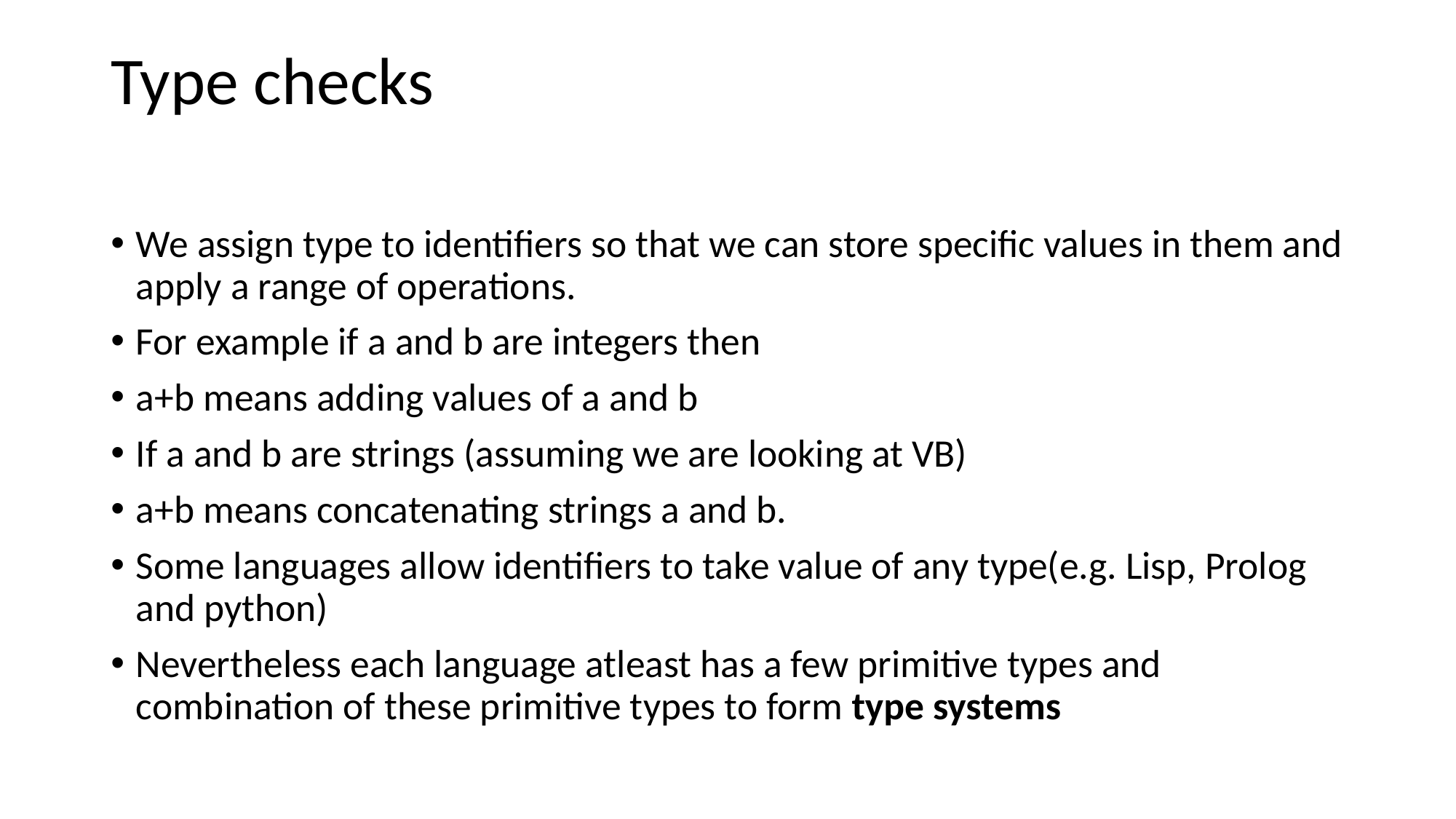

# Type checks
We assign type to identifiers so that we can store specific values in them and apply a range of operations.
For example if a and b are integers then
a+b means adding values of a and b
If a and b are strings (assuming we are looking at VB)
a+b means concatenating strings a and b.
Some languages allow identifiers to take value of any type(e.g. Lisp, Prolog and python)
Nevertheless each language atleast has a few primitive types and combination of these primitive types to form type systems